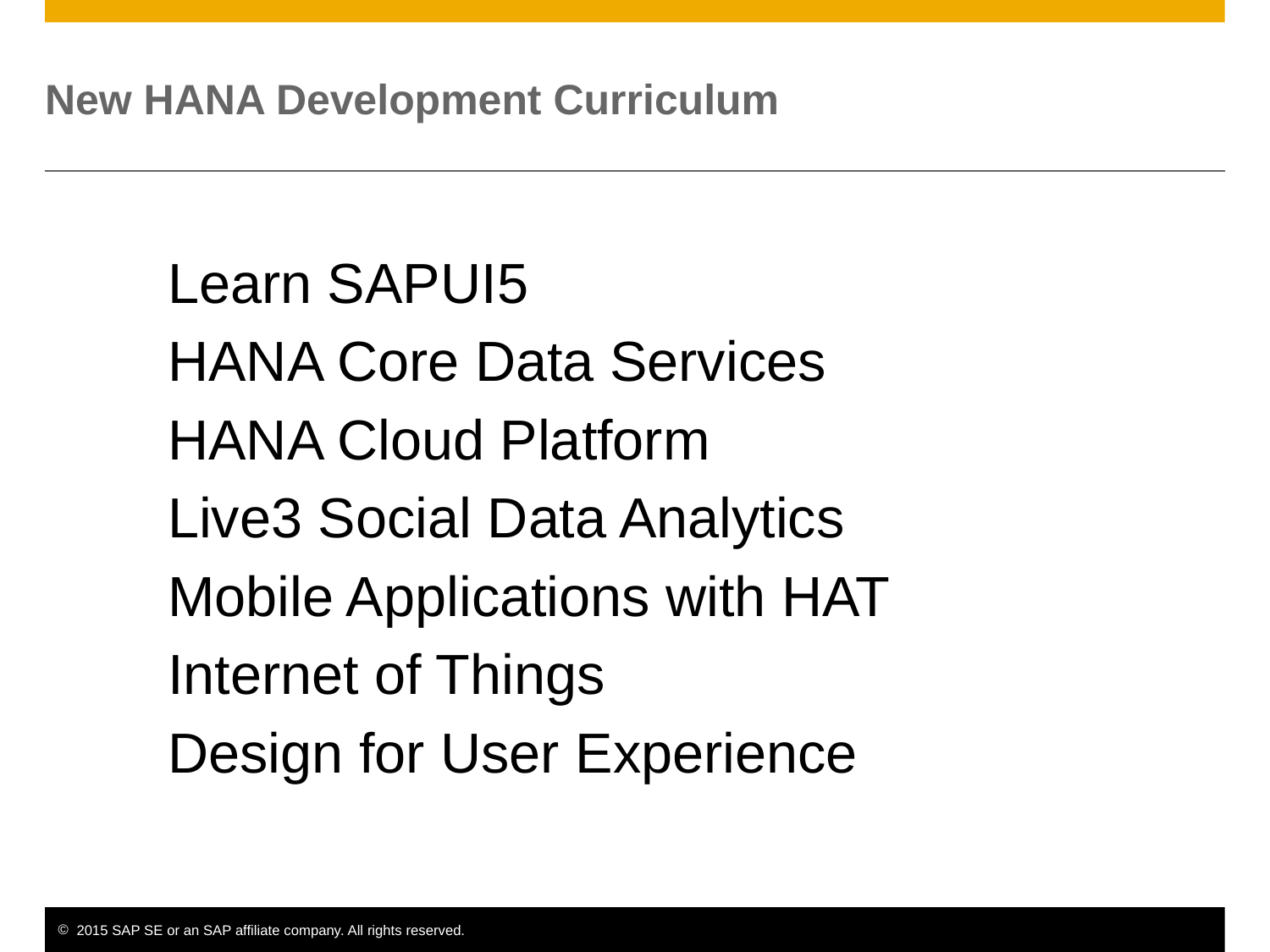

# New HANA Development Curriculum
Learn SAPUI5
HANA Core Data Services
HANA Cloud Platform
Live3 Social Data Analytics
Mobile Applications with HAT
Internet of Things
Design for User Experience